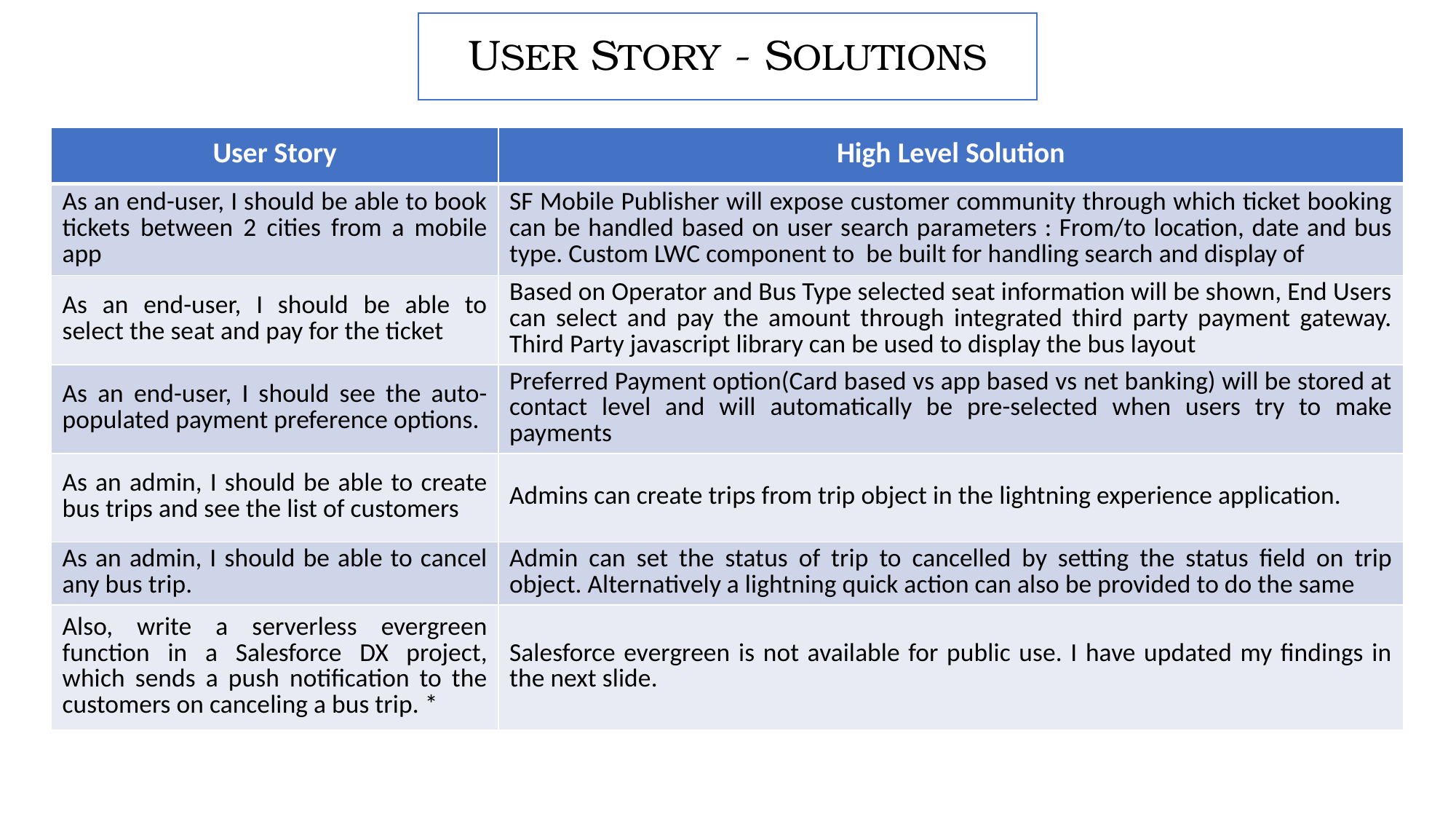

# USER STORY - SOLUTIONS
| User Story | High Level Solution |
| --- | --- |
| As an end-user, I should be able to book tickets between 2 cities from a mobile app | SF Mobile Publisher will expose customer community through which ticket booking can be handled based on user search parameters : From/to location, date and bus type. Custom LWC component to be built for handling search and display of |
| As an end-user, I should be able to select the seat and pay for the ticket | Based on Operator and Bus Type selected seat information will be shown, End Users can select and pay the amount through integrated third party payment gateway. Third Party javascript library can be used to display the bus layout |
| As an end-user, I should see the auto-populated payment preference options. | Preferred Payment option(Card based vs app based vs net banking) will be stored at contact level and will automatically be pre-selected when users try to make payments |
| As an admin, I should be able to create bus trips and see the list of customers | Admins can create trips from trip object in the lightning experience application. |
| As an admin, I should be able to cancel any bus trip. | Admin can set the status of trip to cancelled by setting the status field on trip object. Alternatively a lightning quick action can also be provided to do the same |
| Also, write a serverless evergreen function in a Salesforce DX project, which sends a push notification to the customers on canceling a bus trip. \* | Salesforce evergreen is not available for public use. I have updated my findings in the next slide. |